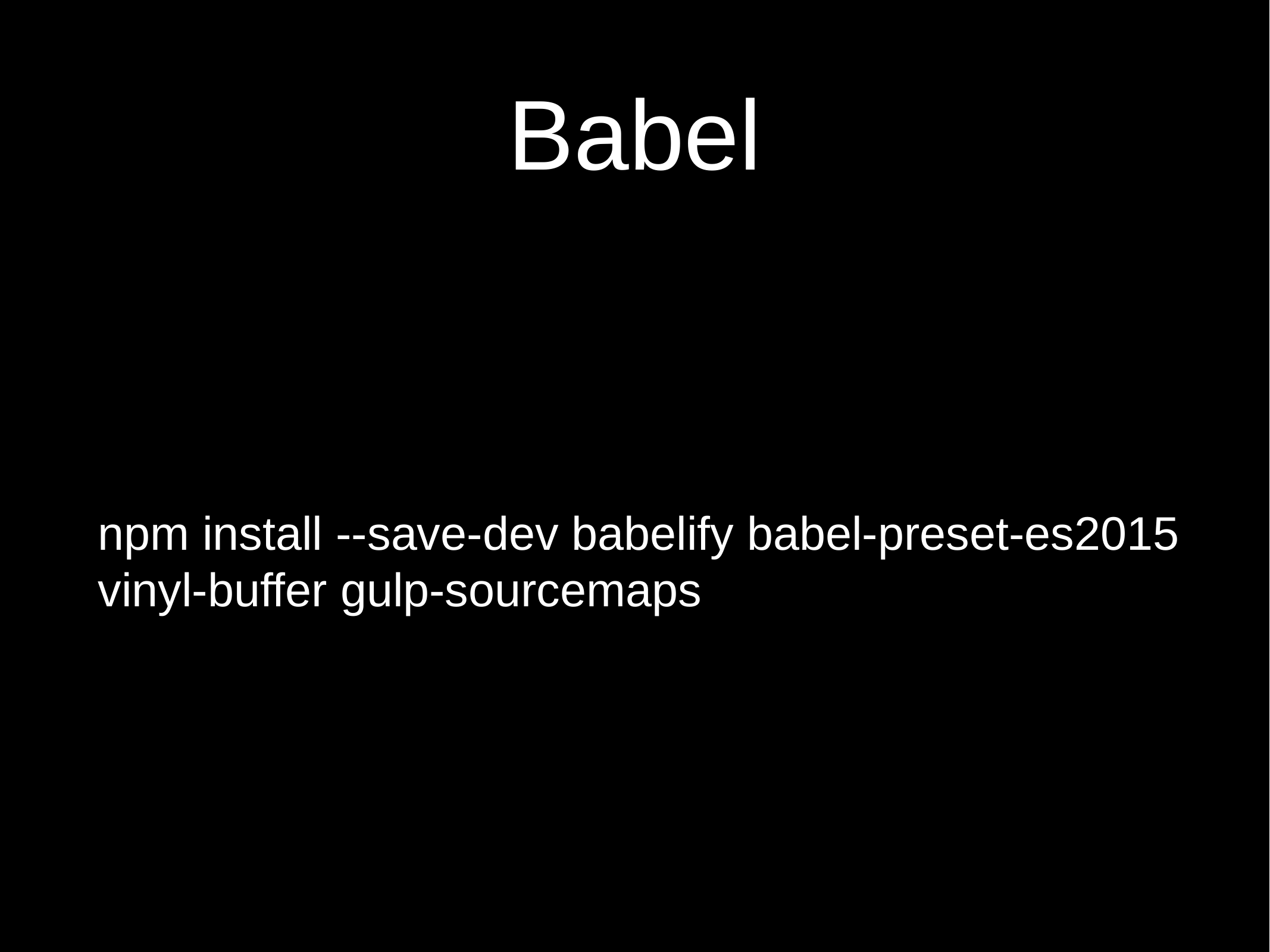

# Babel
npm install --save-dev babelify babel-preset-es2015 vinyl-buffer gulp-sourcemaps